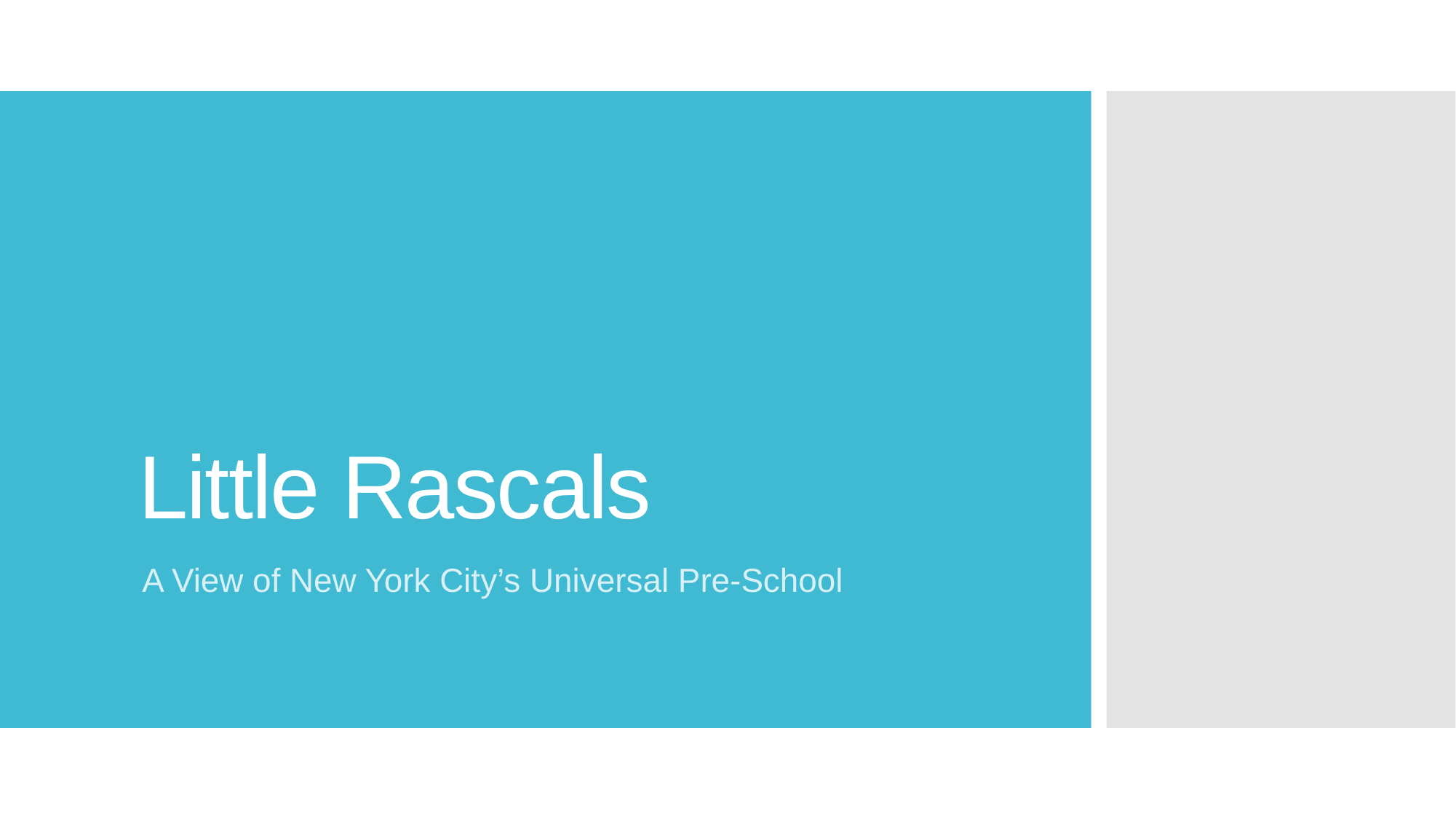

# Little Rascals
A View of New York City’s Universal Pre-School